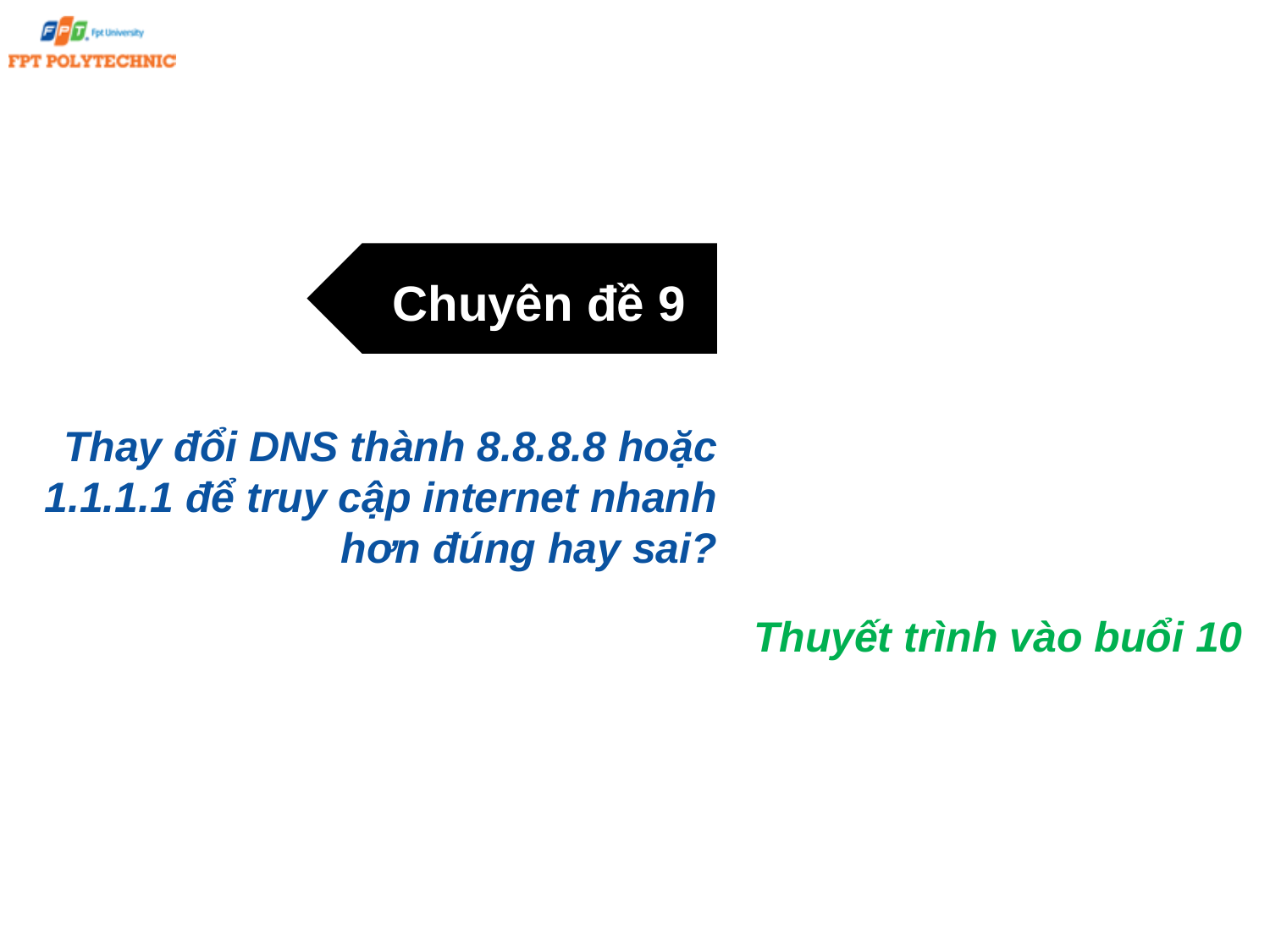

Chuyên đề 9
Thay đổi DNS thành 8.8.8.8 hoặc 1.1.1.1 để truy cập internet nhanh hơn đúng hay sai?

Thuyết trình vào buổi 10